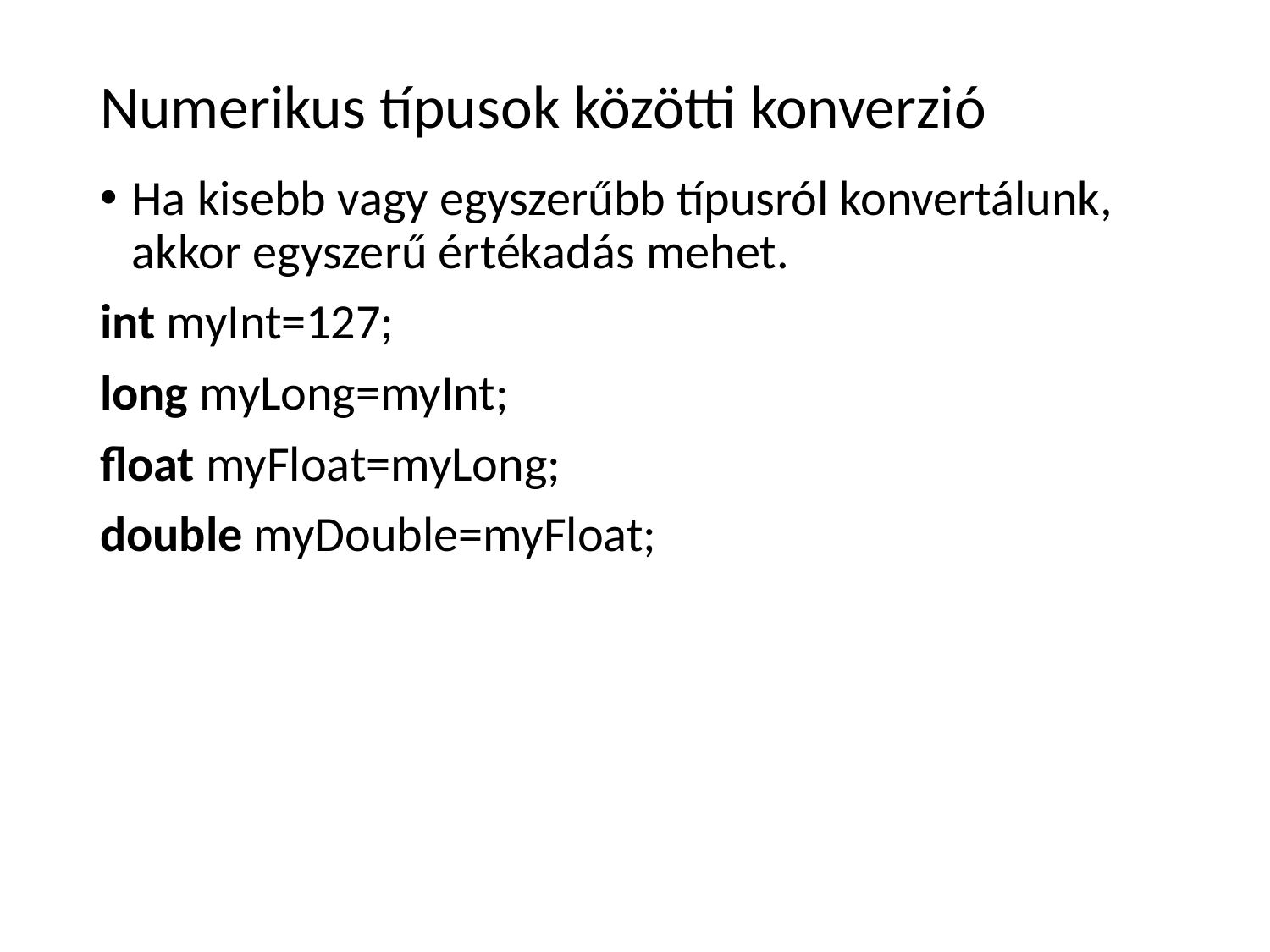

# Numerikus típusok közötti konverzió
Ha kisebb vagy egyszerűbb típusról konvertálunk, akkor egyszerű értékadás mehet.
int myInt=127;
long myLong=myInt;
float myFloat=myLong;
double myDouble=myFloat;